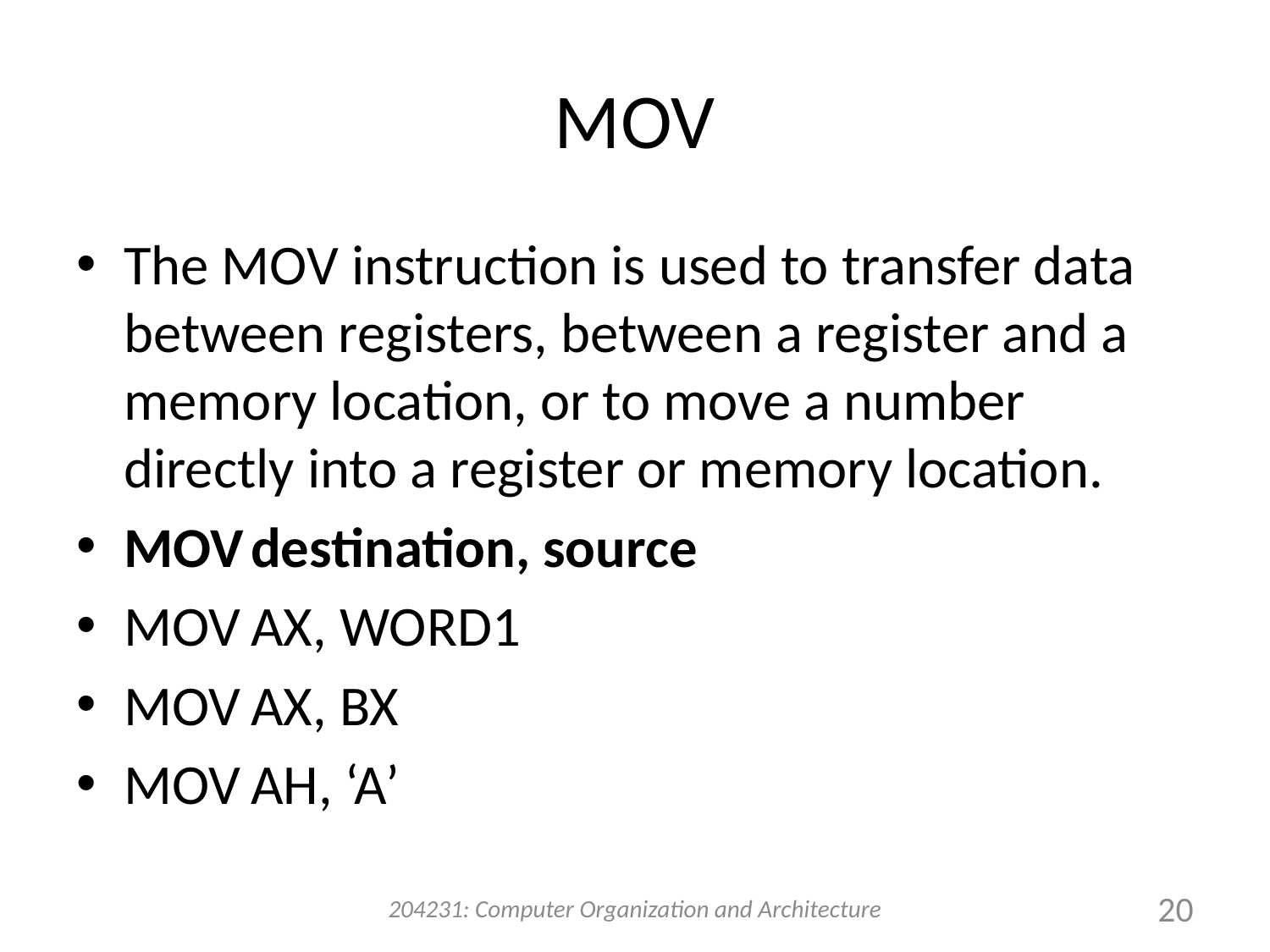

# MOV
The MOV instruction is used to transfer data between registers, between a register and a memory location, or to move a number directly into a register or memory location.
MOV	destination, source
MOV	AX, WORD1
MOV	AX, BX
MOV	AH, ‘A’
204231: Computer Organization and Architecture
20